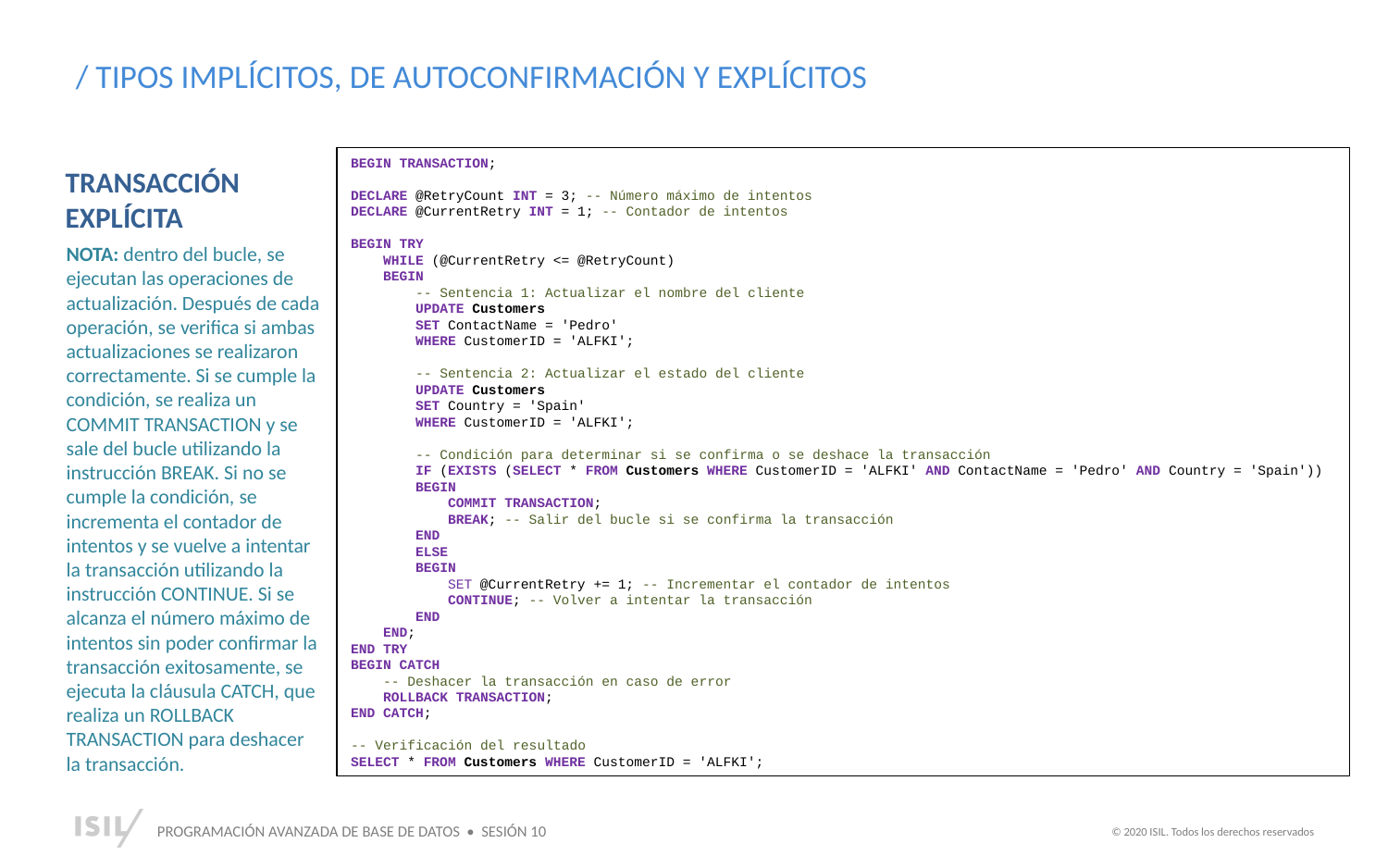

/ TIPOS IMPLÍCITOS, DE AUTOCONFIRMACIÓN Y EXPLÍCITOS
BEGIN TRANSACTION;

DECLARE @RetryCount INT = 3; -- Número máximo de intentos
DECLARE @CurrentRetry INT = 1; -- Contador de intentos

BEGIN TRY
    WHILE (@CurrentRetry <= @RetryCount)
    BEGIN
        -- Sentencia 1: Actualizar el nombre del cliente
        UPDATE Customers
        SET ContactName = 'Pedro'
        WHERE CustomerID = 'ALFKI';

        -- Sentencia 2: Actualizar el estado del cliente
        UPDATE Customers
        SET Country = 'Spain'
        WHERE CustomerID = 'ALFKI';

        -- Condición para determinar si se confirma o se deshace la transacción
        IF (EXISTS (SELECT * FROM Customers WHERE CustomerID = 'ALFKI' AND ContactName = 'Pedro' AND Country = 'Spain'))
        BEGIN
            COMMIT TRANSACTION;
            BREAK; -- Salir del bucle si se confirma la transacción
        END
        ELSE
        BEGIN
            SET @CurrentRetry += 1; -- Incrementar el contador de intentos
            CONTINUE; -- Volver a intentar la transacción
        END
    END;
END TRY
BEGIN CATCH
    -- Deshacer la transacción en caso de error
    ROLLBACK TRANSACTION;
END CATCH;

-- Verificación del resultado
SELECT * FROM Customers WHERE CustomerID = 'ALFKI';
TRANSACCIÓN EXPLÍCITA
NOTA: dentro del bucle, se ejecutan las operaciones de actualización. Después de cada operación, se verifica si ambas actualizaciones se realizaron correctamente. Si se cumple la condición, se realiza un COMMIT TRANSACTION y se sale del bucle utilizando la instrucción BREAK. Si no se cumple la condición, se incrementa el contador de intentos y se vuelve a intentar la transacción utilizando la instrucción CONTINUE. Si se alcanza el número máximo de intentos sin poder confirmar la transacción exitosamente, se ejecuta la cláusula CATCH, que realiza un ROLLBACK TRANSACTION para deshacer la transacción.